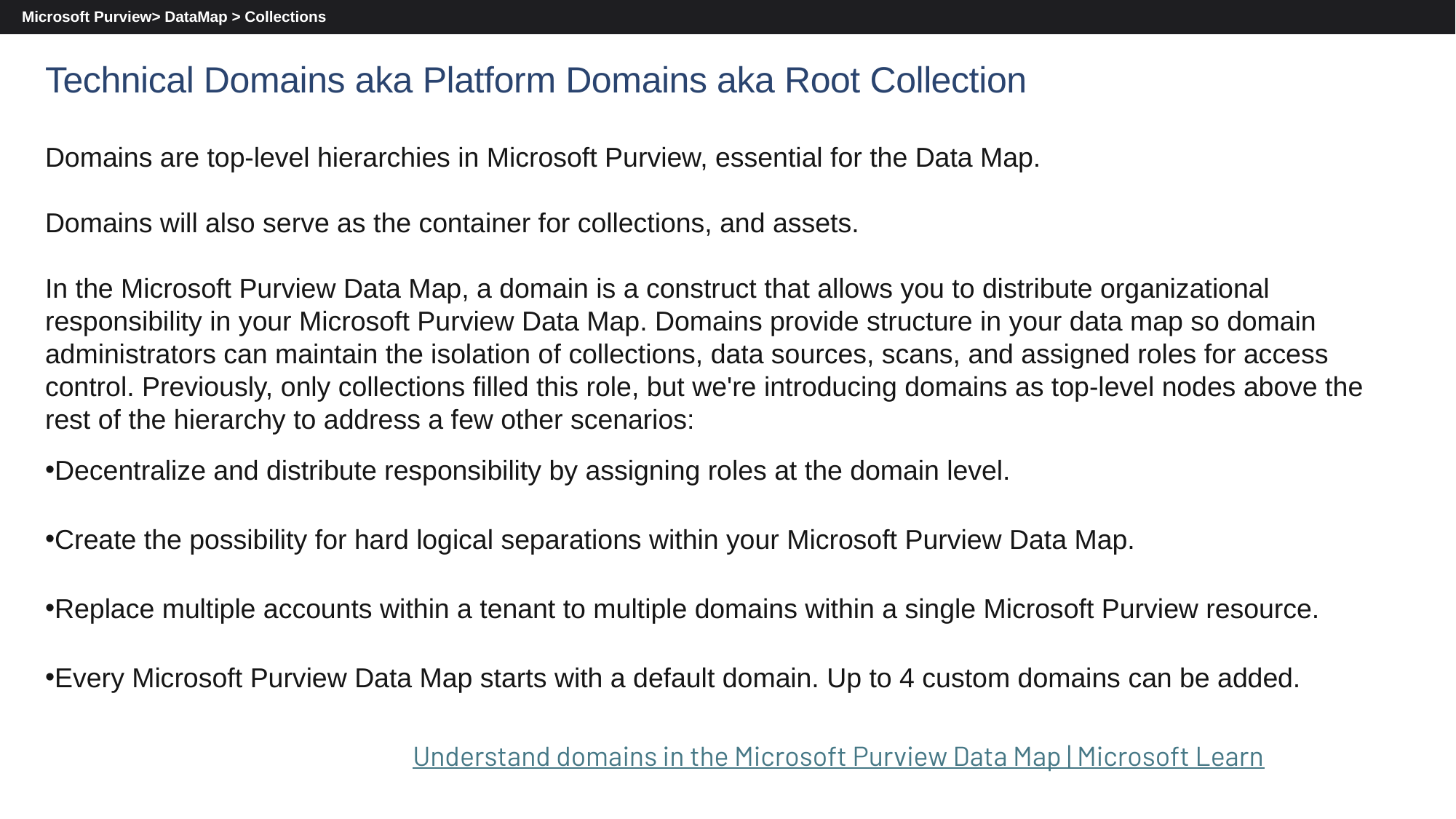

Microsoft Purview> DataMap > Collections
Technical Domains aka Platform Domains aka Root Collection
Domains are top-level hierarchies in Microsoft Purview, essential for the Data Map.

Domains will also serve as the container for collections, and assets.

In the Microsoft Purview Data Map, a domain is a construct that allows you to distribute organizational responsibility in your Microsoft Purview Data Map. Domains provide structure in your data map so domain administrators can maintain the isolation of collections, data sources, scans, and assigned roles for access control. Previously, only collections filled this role, but we're introducing domains as top-level nodes above the rest of the hierarchy to address a few other scenarios:
Decentralize and distribute responsibility by assigning roles at the domain level.
Create the possibility for hard logical separations within your Microsoft Purview Data Map.
Replace multiple accounts within a tenant to multiple domains within a single Microsoft Purview resource.
Every Microsoft Purview Data Map starts with a default domain. Up to 4 custom domains can be added.

Understand domains in the Microsoft Purview Data Map | Microsoft Learn